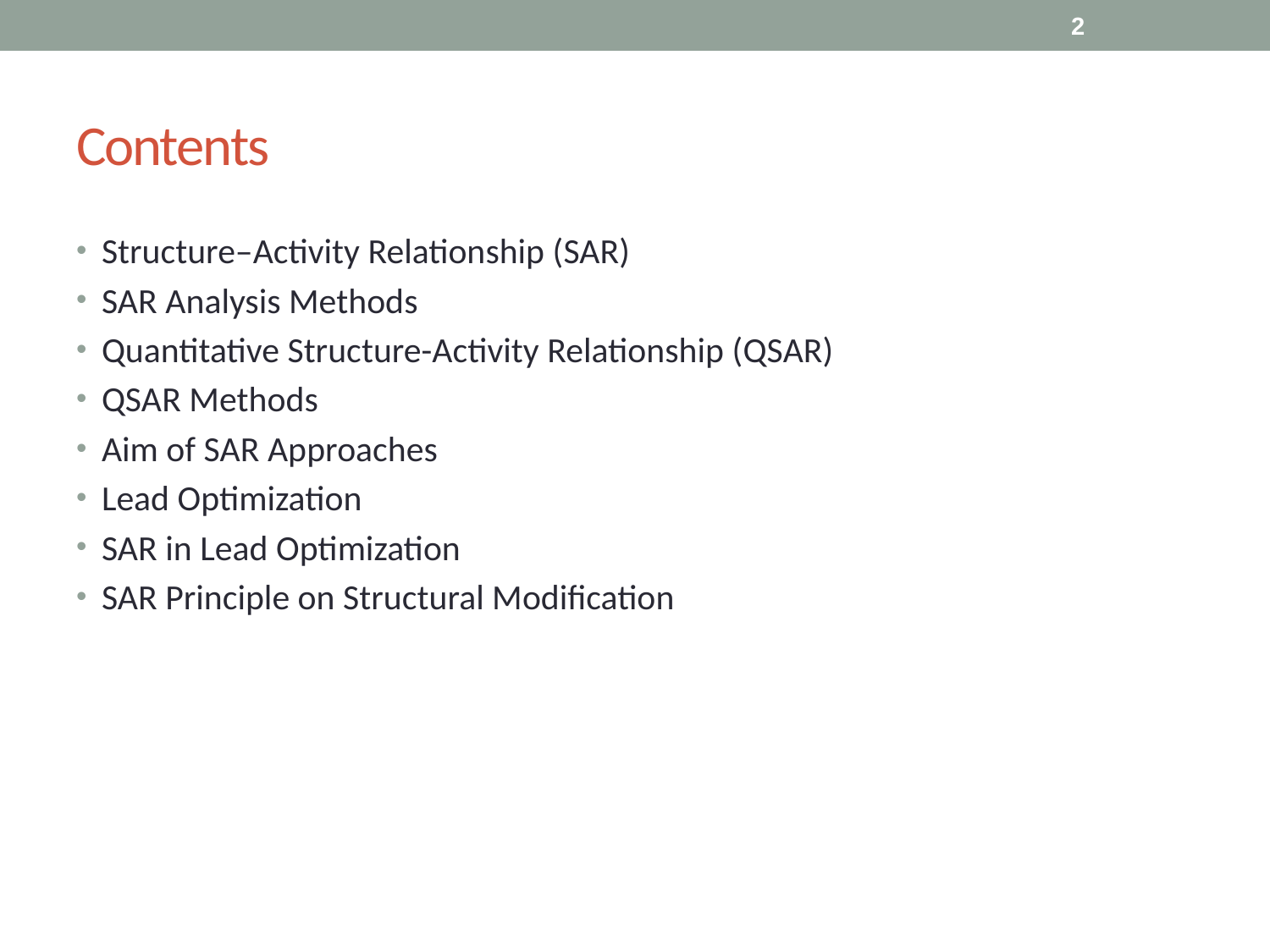

2
# Contents
Structure–Activity Relationship (SAR)
SAR Analysis Methods
Quantitative Structure-Activity Relationship (QSAR)
QSAR Methods
Aim of SAR Approaches
Lead Optimization
SAR in Lead Optimization
SAR Principle on Structural Modification